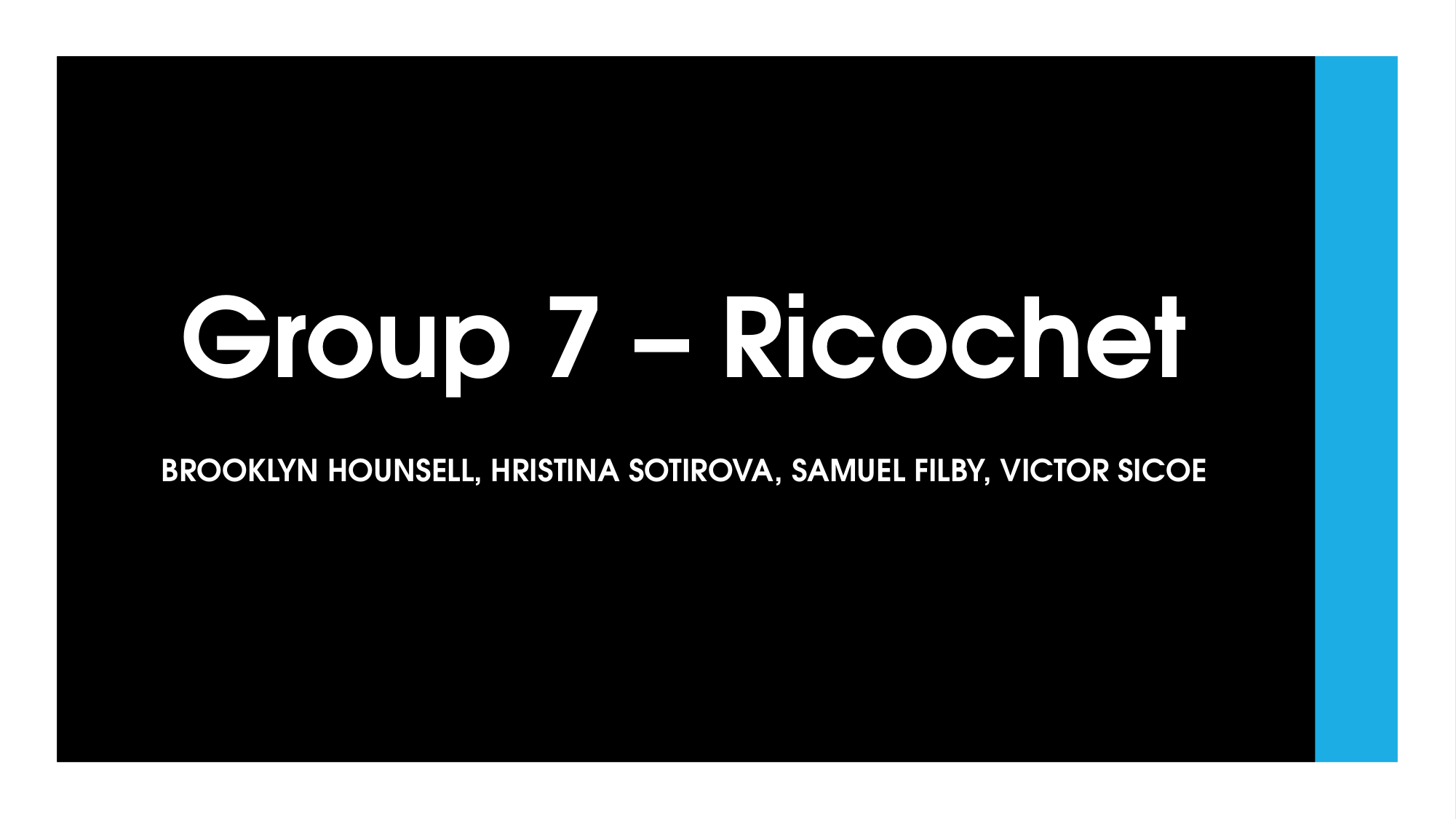

# Group 7 – Ricochet

Brooklyn Hounsell, hristina sotirova, Samuel filby, victor sicoe